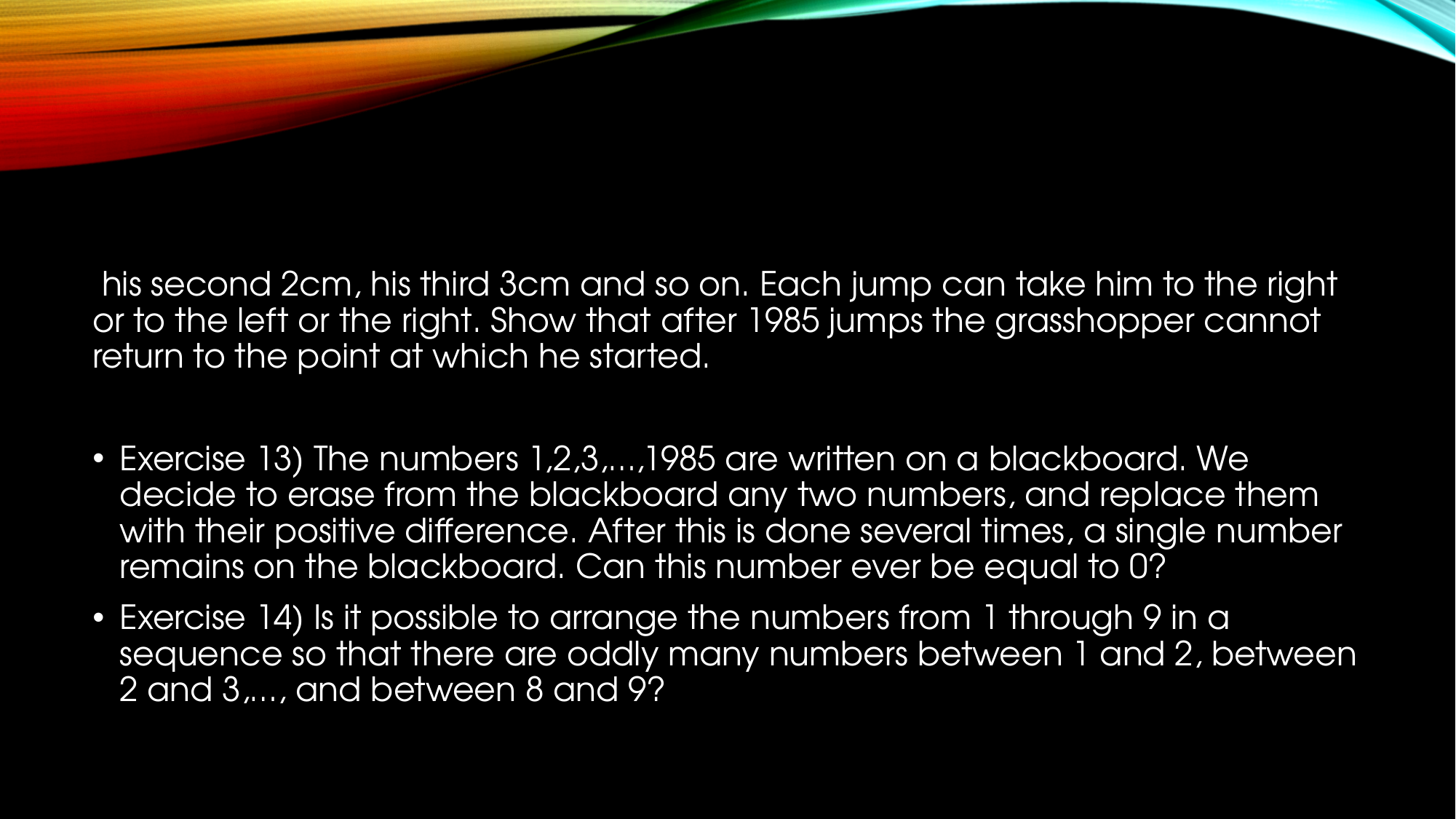

#
 his second 2cm, his third 3cm and so on. Each jump can take him to the right or to the left or the right. Show that after 1985 jumps the grasshopper cannot return to the point at which he started.

Exercise 13) The numbers 1,2,3,…,1985 are written on a blackboard. We decide to erase from the blackboard any two numbers, and replace them with their positive difference. After this is done several times, a single number remains on the blackboard. Can this number ever be equal to 0?
Exercise 14) Is it possible to arrange the numbers from 1 through 9 in a sequence so that there are oddly many numbers between 1 and 2, between 2 and 3,…, and between 8 and 9?